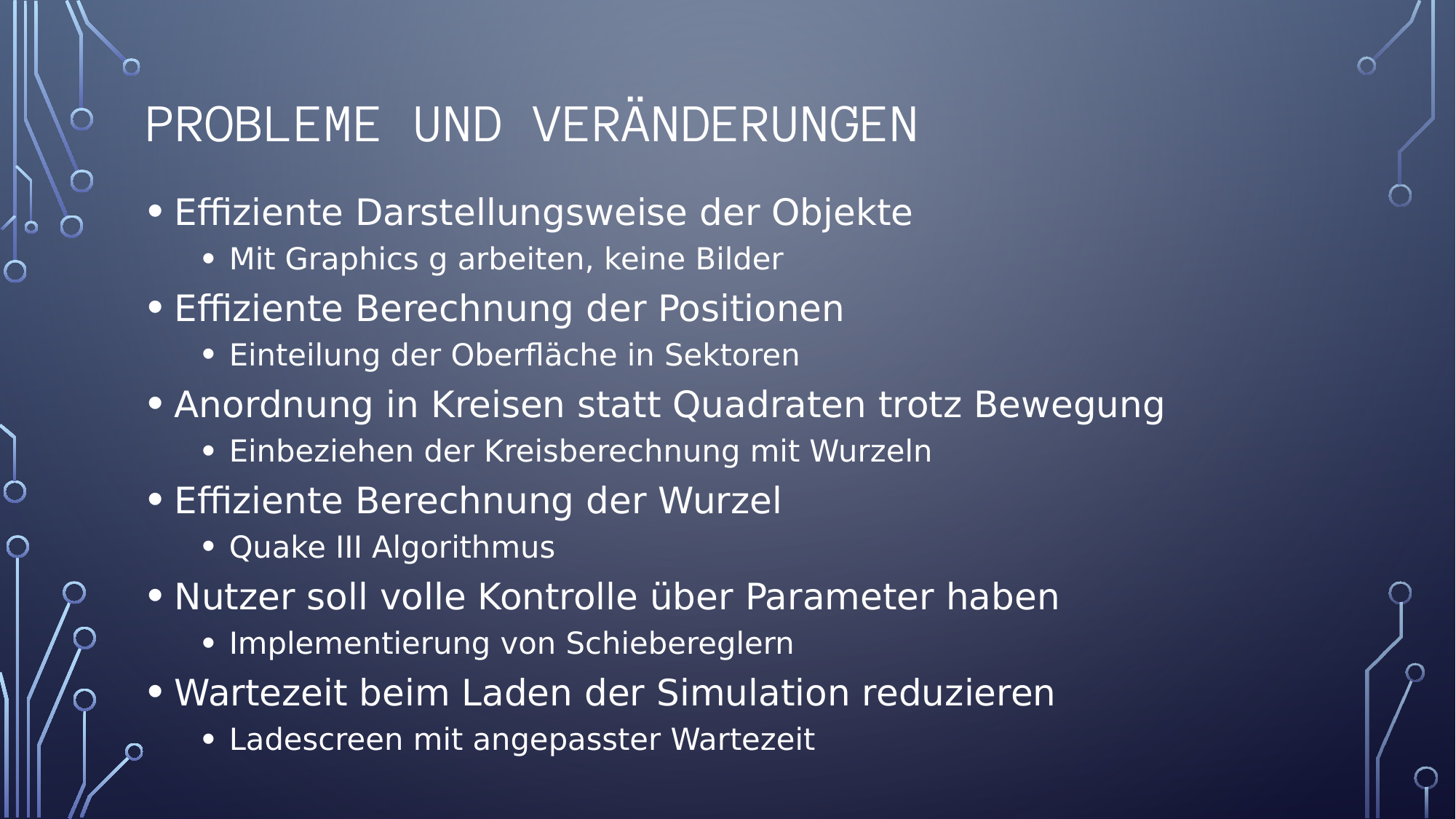

# Probleme und Veränderungen
Effiziente Darstellungsweise der Objekte
Mit Graphics g arbeiten, keine Bilder
Effiziente Berechnung der Positionen
Einteilung der Oberfläche in Sektoren
Anordnung in Kreisen statt Quadraten trotz Bewegung
Einbeziehen der Kreisberechnung mit Wurzeln
Effiziente Berechnung der Wurzel
Quake III Algorithmus
Nutzer soll volle Kontrolle über Parameter haben
Implementierung von Schiebereglern
Wartezeit beim Laden der Simulation reduzieren
Ladescreen mit angepasster Wartezeit